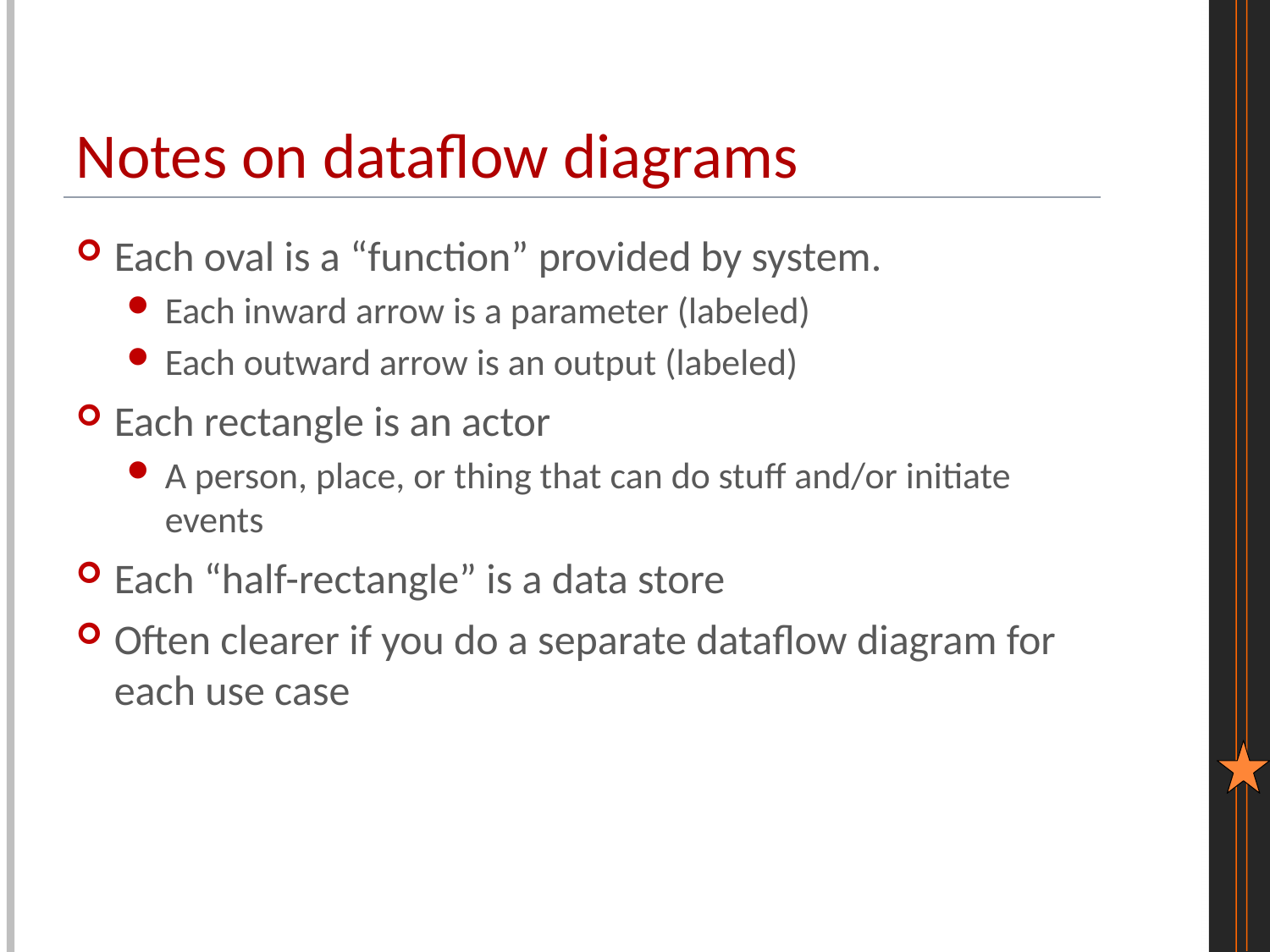

# Notes on dataflow diagrams
Each oval is a “function” provided by system.
Each inward arrow is a parameter (labeled)
Each outward arrow is an output (labeled)
Each rectangle is an actor
A person, place, or thing that can do stuff and/or initiate events
Each “half-rectangle” is a data store
Often clearer if you do a separate dataflow diagram for each use case